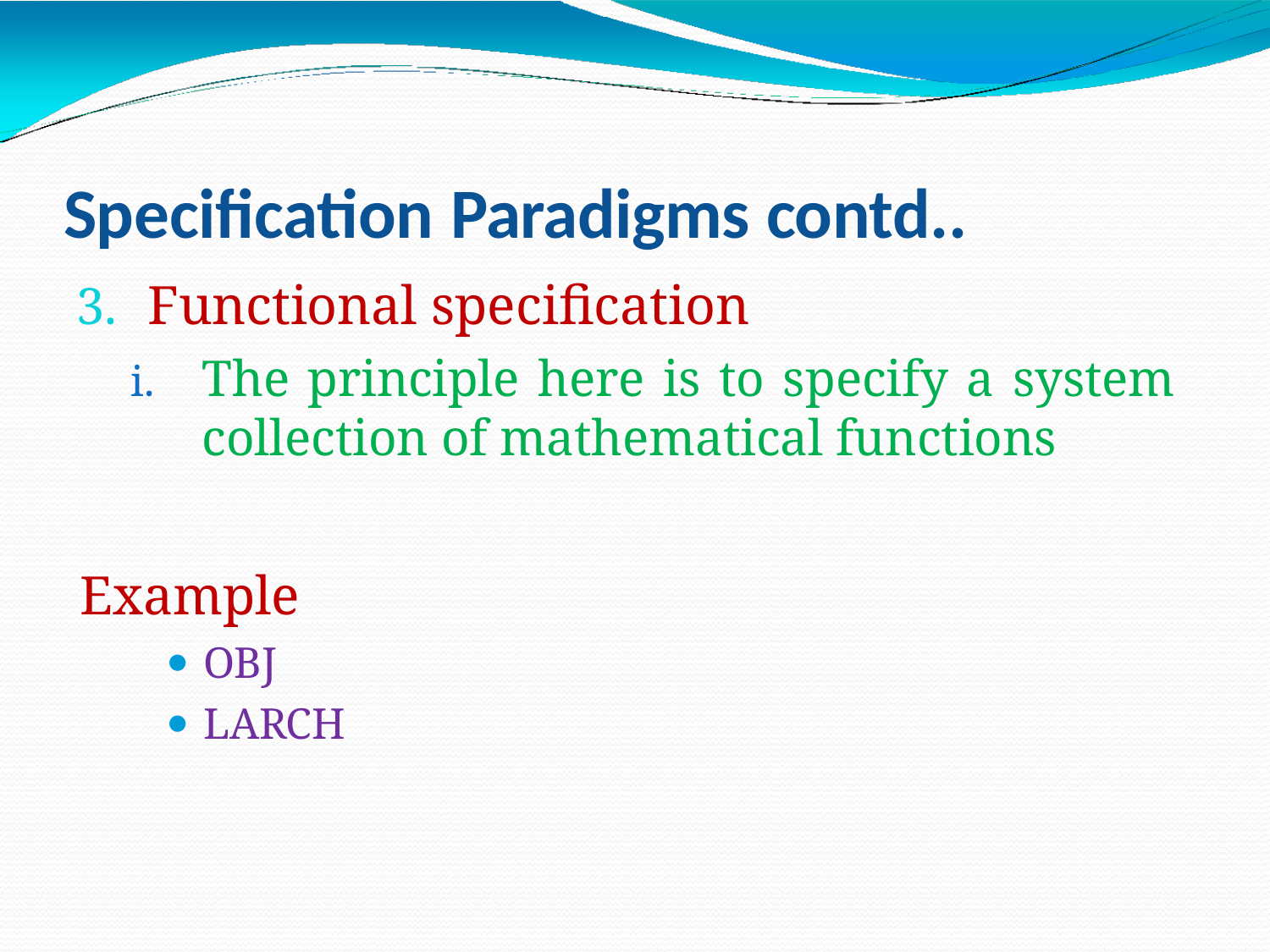

Specification Paradigms contd..
Functional specification
The principle here is to specify a system  collection of mathematical functions

Example
OBJ
LARCH